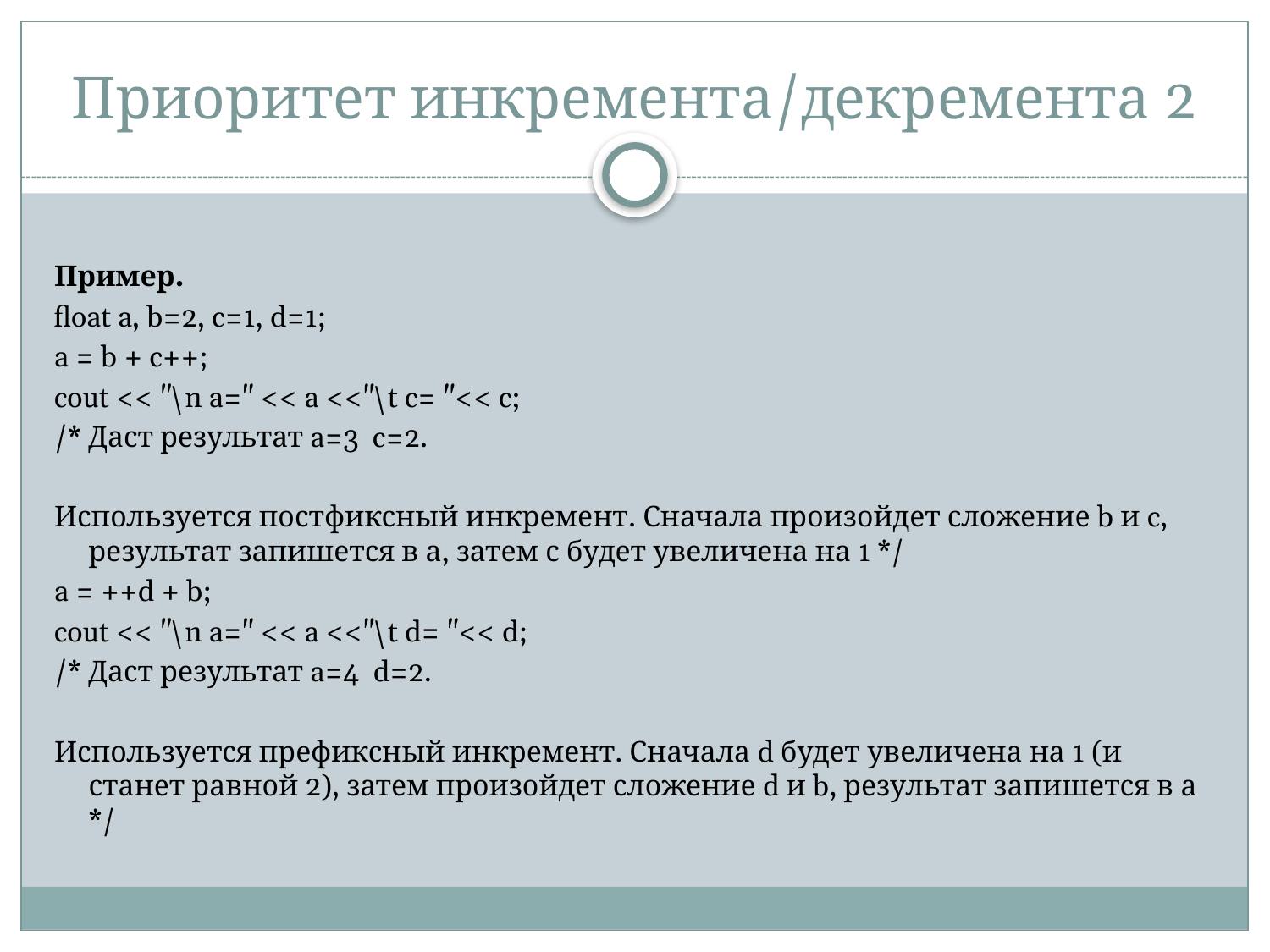

# Приоритет инкремента/декремента 2

Пример.
float a, b=2, c=1, d=1;
a = b + c++;
cout << "\n a=" << a <<"\t c= "<< c;
/* Даст результат a=3  c=2.

Используется постфиксный инкремент. Сначала произойдет сложение b и c, результат запишется в а, затем с будет увеличена на 1 */
a = ++d + b;
cout << "\n a=" << a <<"\t d= "<< d;
/* Даст результат a=4  d=2.

Используется префиксный инкремент. Сначала d будет увеличена на 1 (и станет равной 2), затем произойдет сложение d и b, результат запишется в а */